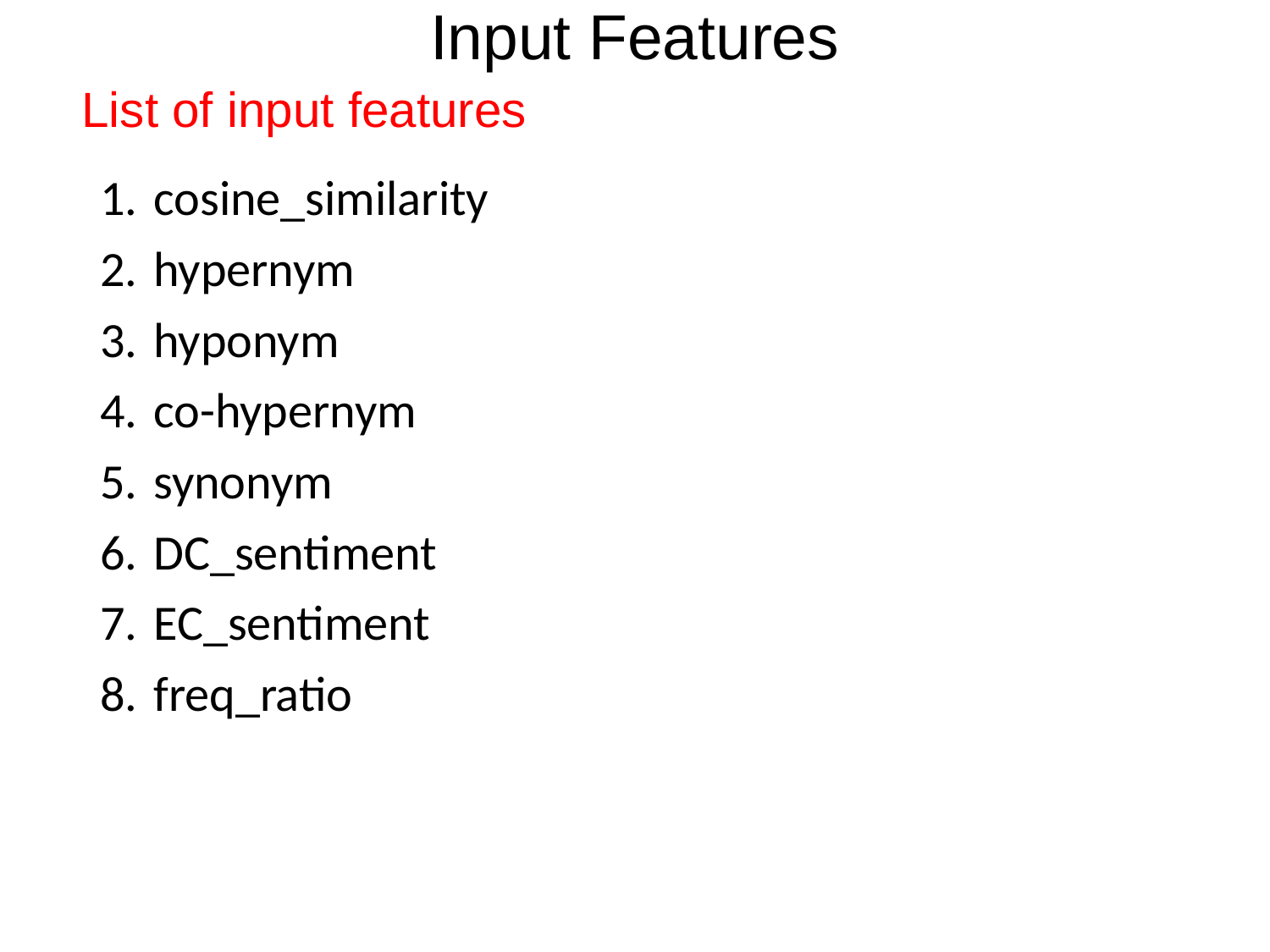

Input Features
List of input features

cosine_similarity
hypernym
hyponym
co-hypernym
synonym
DC_sentiment
EC_sentiment
freq_ratio